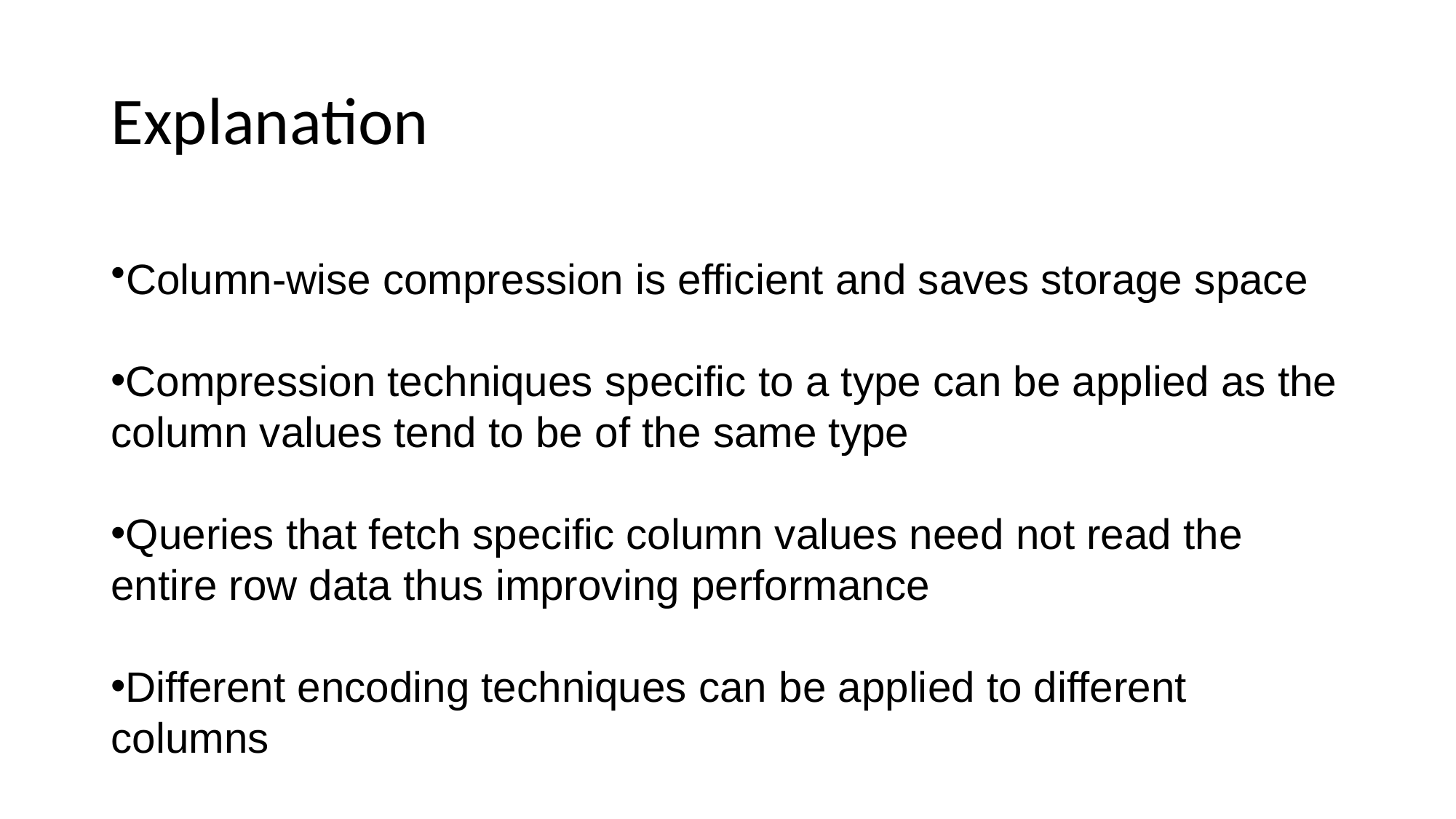

# Explanation

Column-wise compression is efficient and saves storage space

Compression techniques specific to a type can be applied as the column values tend to be of the same type

Queries that fetch specific column values need not read the entire row data thus improving performance

Different encoding techniques can be applied to different columns